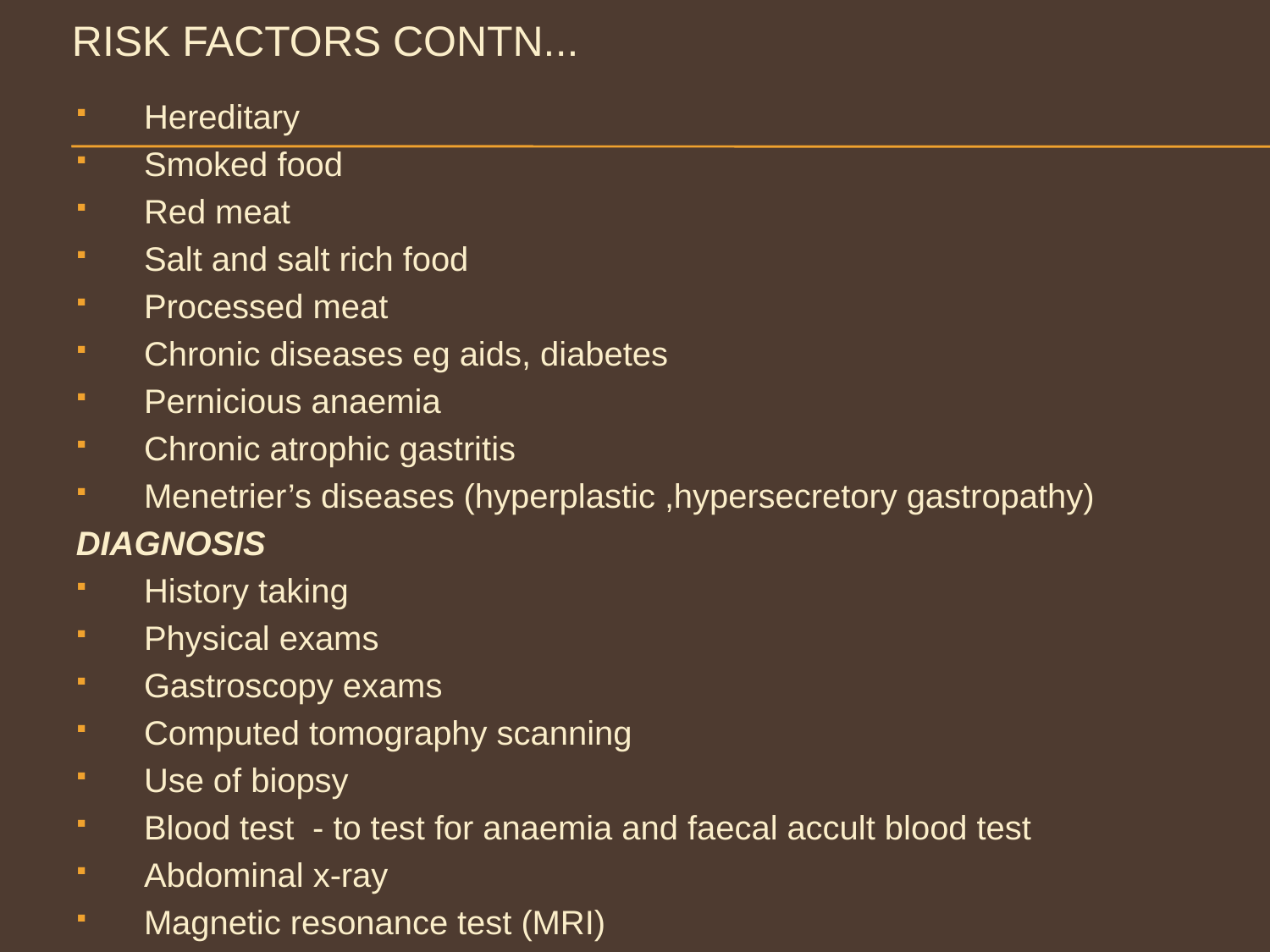

# RISK FACTORS CONTN...
Hereditary
Smoked food
Red meat
Salt and salt rich food
Processed meat
Chronic diseases eg aids, diabetes
Pernicious anaemia
Chronic atrophic gastritis
Menetrier’s diseases (hyperplastic ,hypersecretory gastropathy)
DIAGNOSIS
History taking
Physical exams
Gastroscopy exams
Computed tomography scanning
Use of biopsy
Blood test  - to test for anaemia and faecal accult blood test
Abdominal x-ray
Magnetic resonance test (MRI)